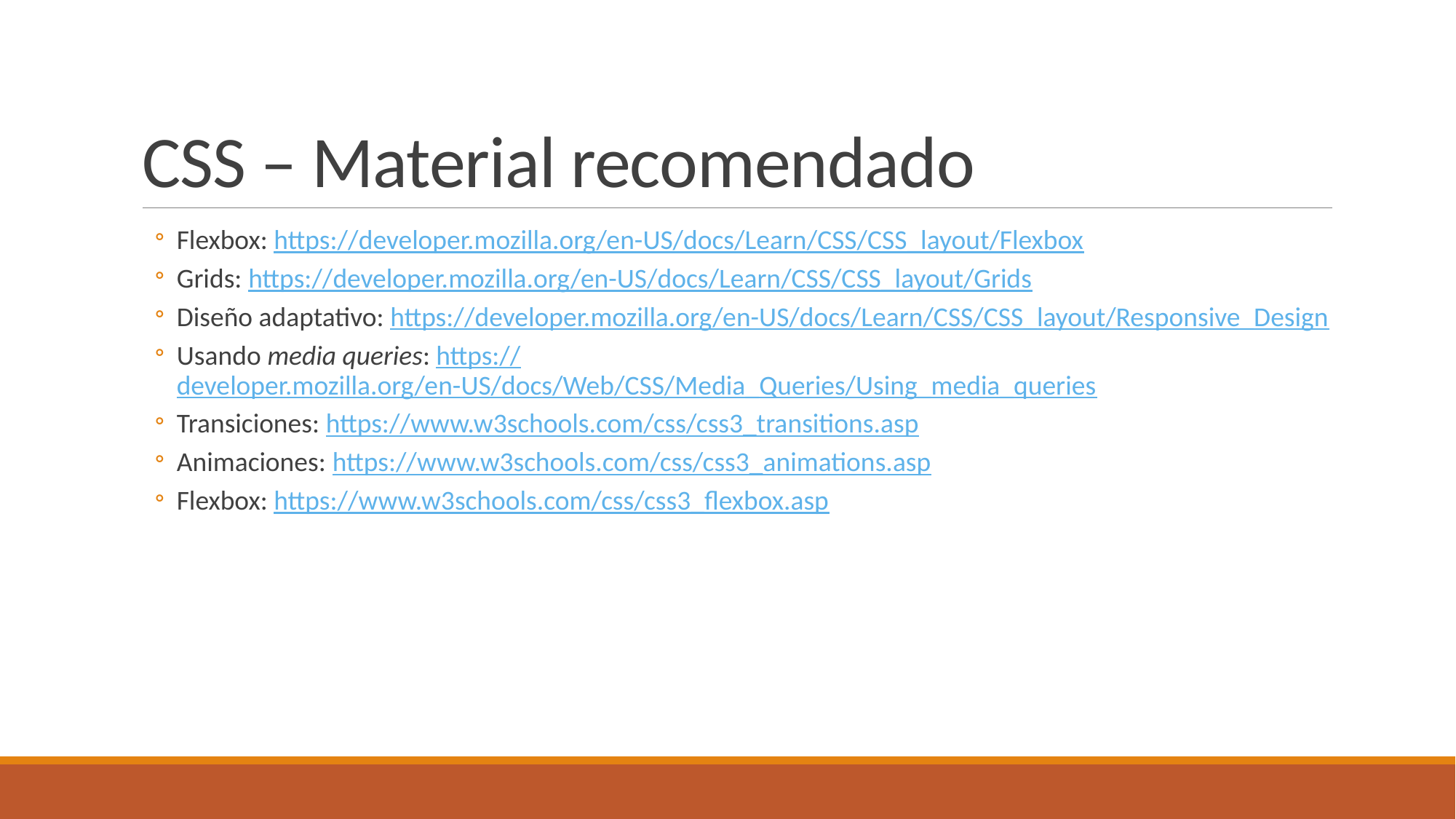

# CSS – Material recomendado
Flexbox: https://developer.mozilla.org/en-US/docs/Learn/CSS/CSS_layout/Flexbox
Grids: https://developer.mozilla.org/en-US/docs/Learn/CSS/CSS_layout/Grids
Diseño adaptativo: https://developer.mozilla.org/en-US/docs/Learn/CSS/CSS_layout/Responsive_Design
Usando media queries: https://developer.mozilla.org/en-US/docs/Web/CSS/Media_Queries/Using_media_queries
Transiciones: https://www.w3schools.com/css/css3_transitions.asp
Animaciones: https://www.w3schools.com/css/css3_animations.asp
Flexbox: https://www.w3schools.com/css/css3_flexbox.asp